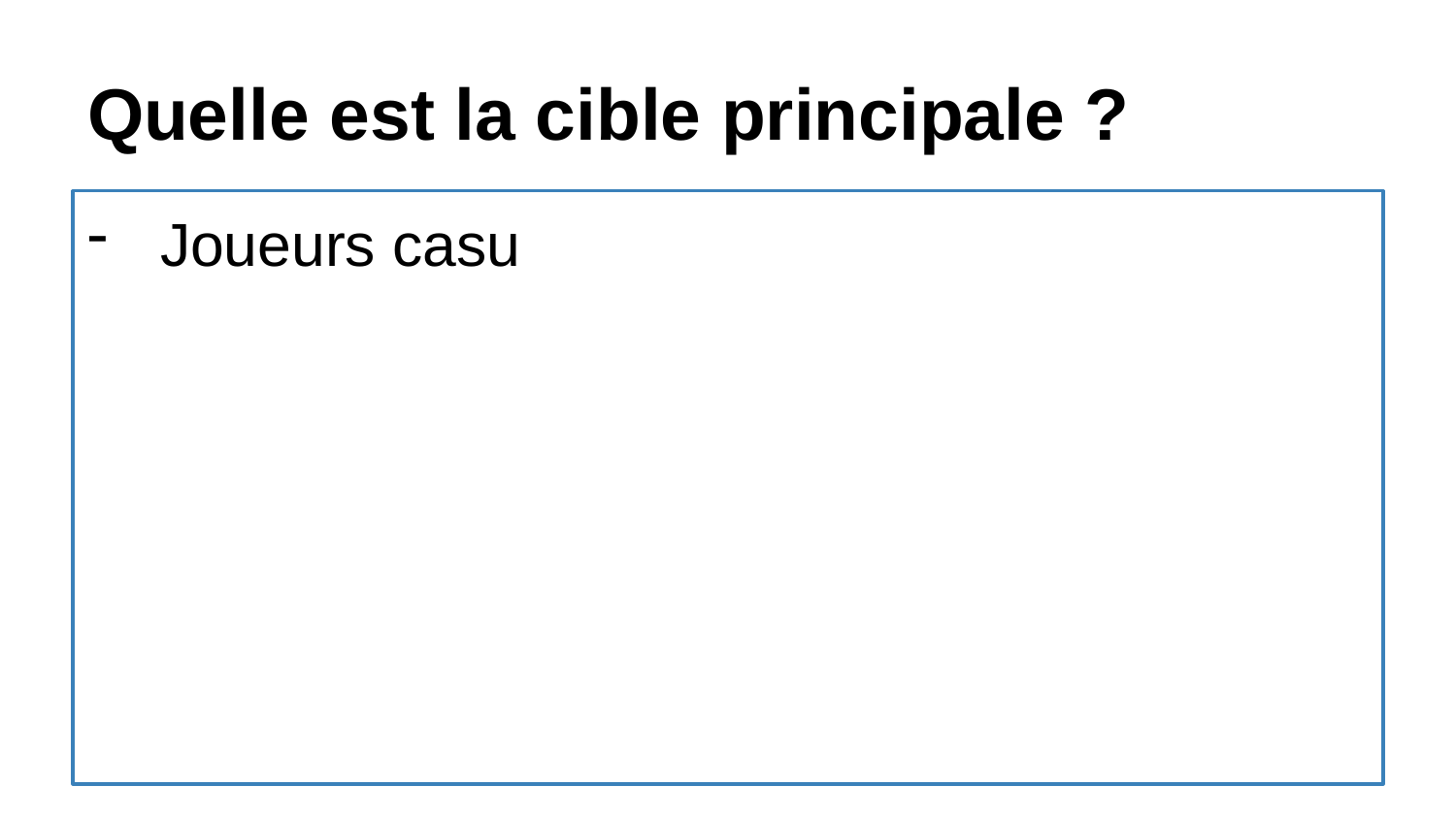

# Quelle est la cible principale ?
Joueurs casu